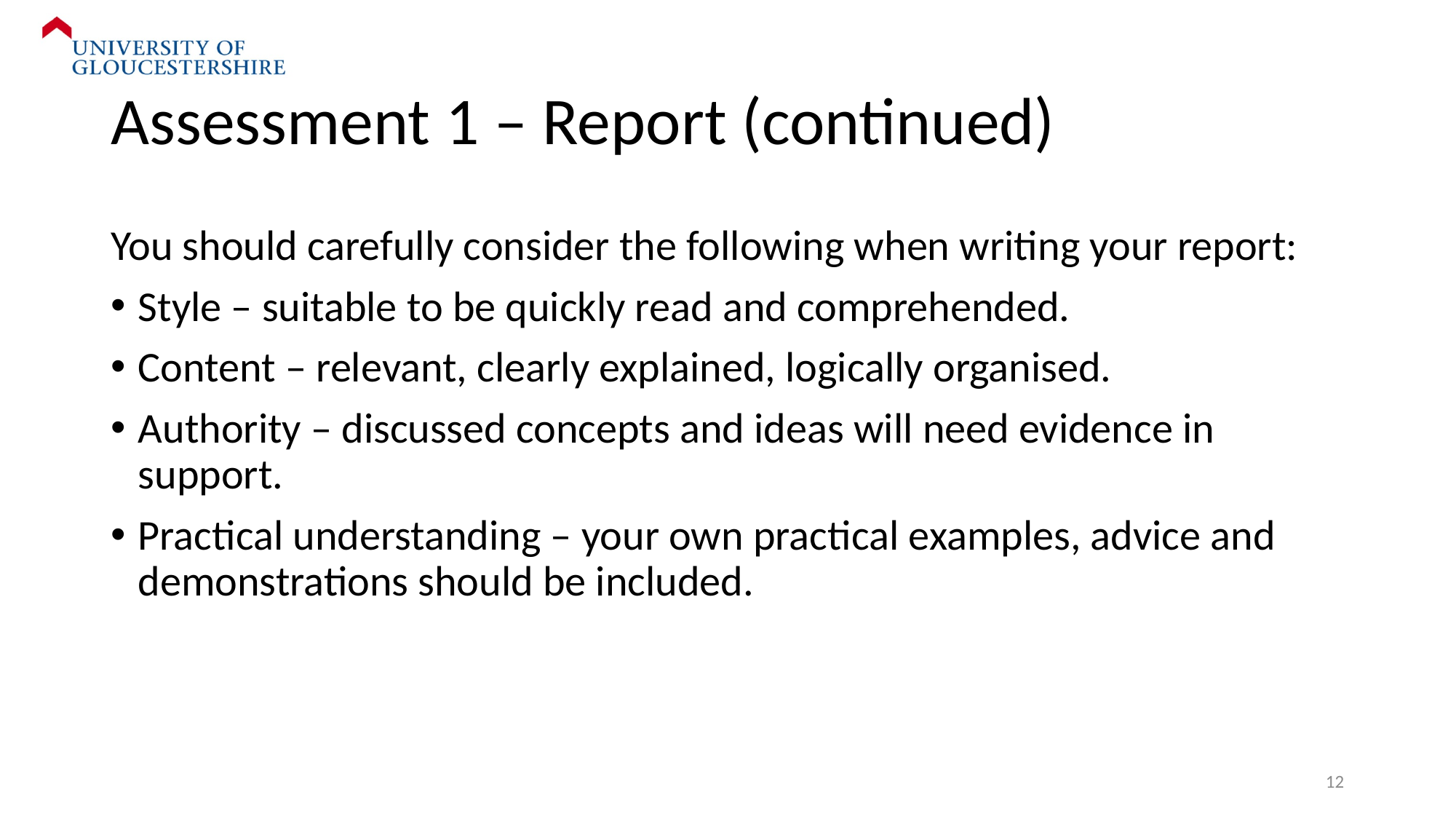

# Assessment 1 – Report (continued)
You should carefully consider the following when writing your report:
Style – suitable to be quickly read and comprehended.
Content – relevant, clearly explained, logically organised.
Authority – discussed concepts and ideas will need evidence in support.
Practical understanding – your own practical examples, advice and demonstrations should be included.

12